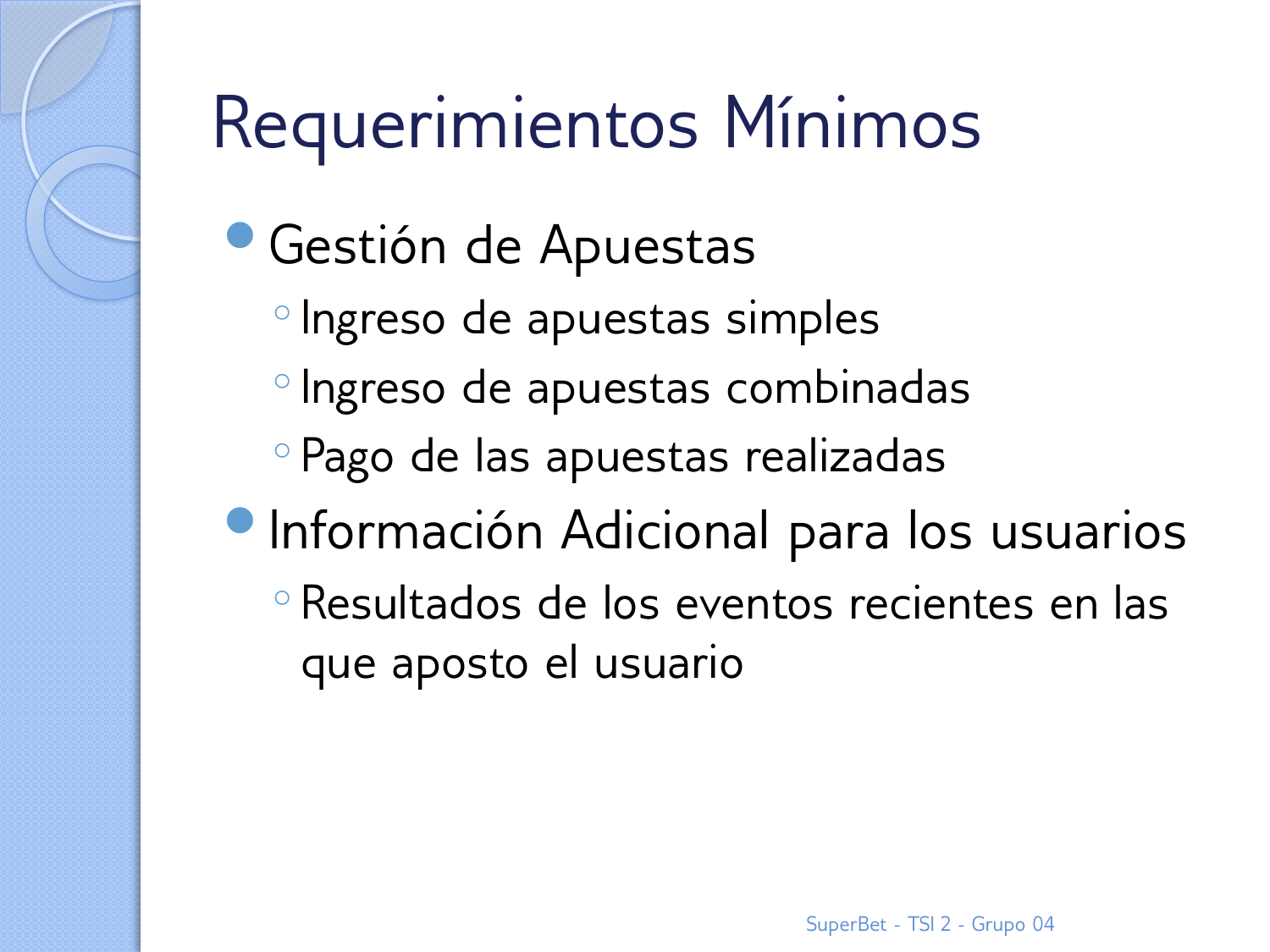

# Requerimientos Mínimos
Gestión de Apuestas
Ingreso de apuestas simples
Ingreso de apuestas combinadas
Pago de las apuestas realizadas
Información Adicional para los usuarios
Resultados de los eventos recientes en las que aposto el usuario

SuperBet - TSI 2 - Grupo 04